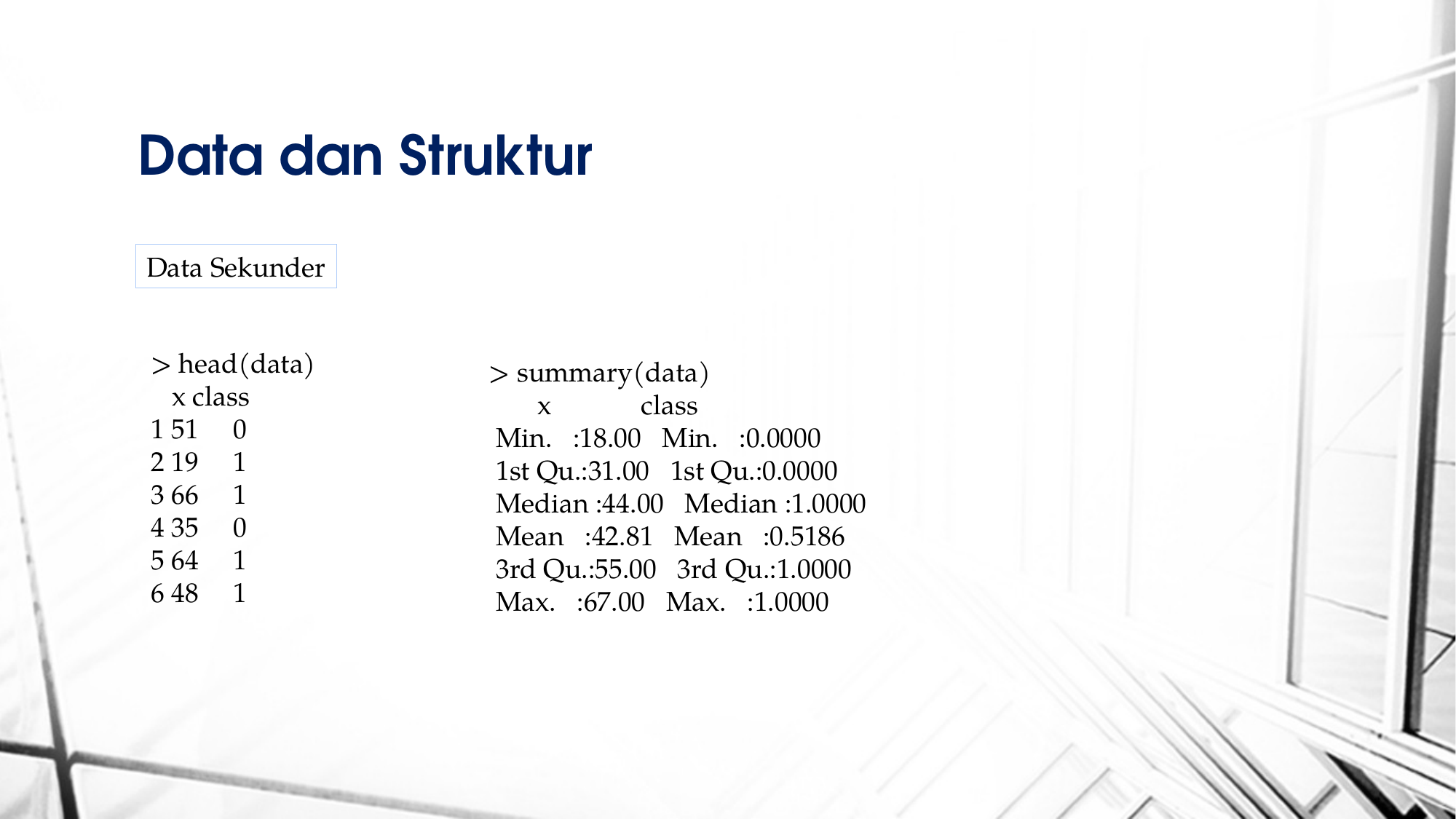

# Data dan Struktur
Data Sekunder
> head(data)
   x class
1 51     0
2 19     1
3 66     1
4 35     0
5 64     1
6 48     1
> summary(data)
       x             class
 Min.   :18.00   Min.   :0.0000
 1st Qu.:31.00   1st Qu.:0.0000
 Median :44.00   Median :1.0000
 Mean   :42.81   Mean   :0.5186
 3rd Qu.:55.00   3rd Qu.:1.0000
 Max.   :67.00   Max.   :1.0000